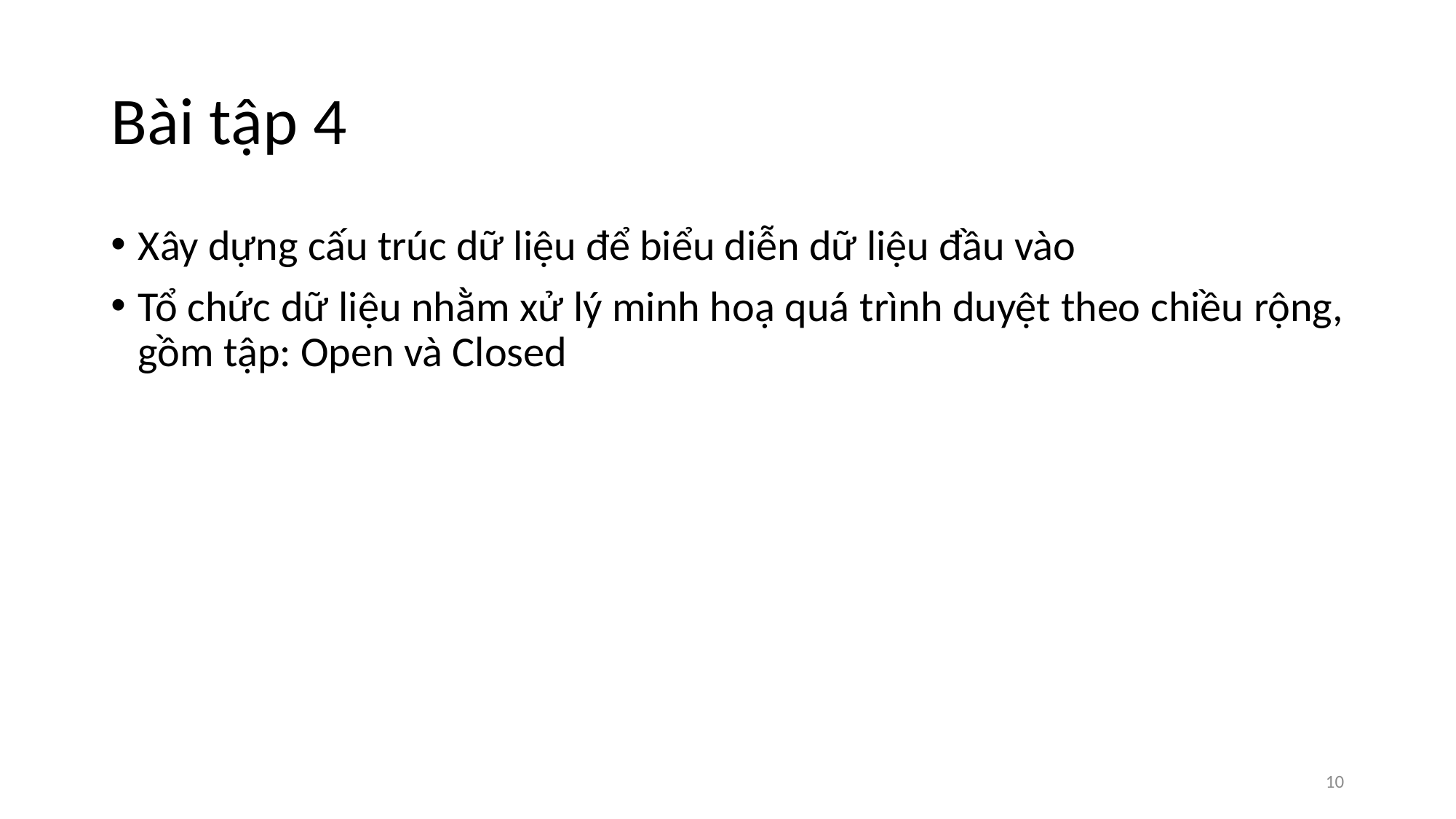

# Bài tập 4
Xây dựng cấu trúc dữ liệu để biểu diễn dữ liệu đầu vào
Tổ chức dữ liệu nhằm xử lý minh hoạ quá trình duyệt theo chiều rộng, gồm tập: Open và Closed
10